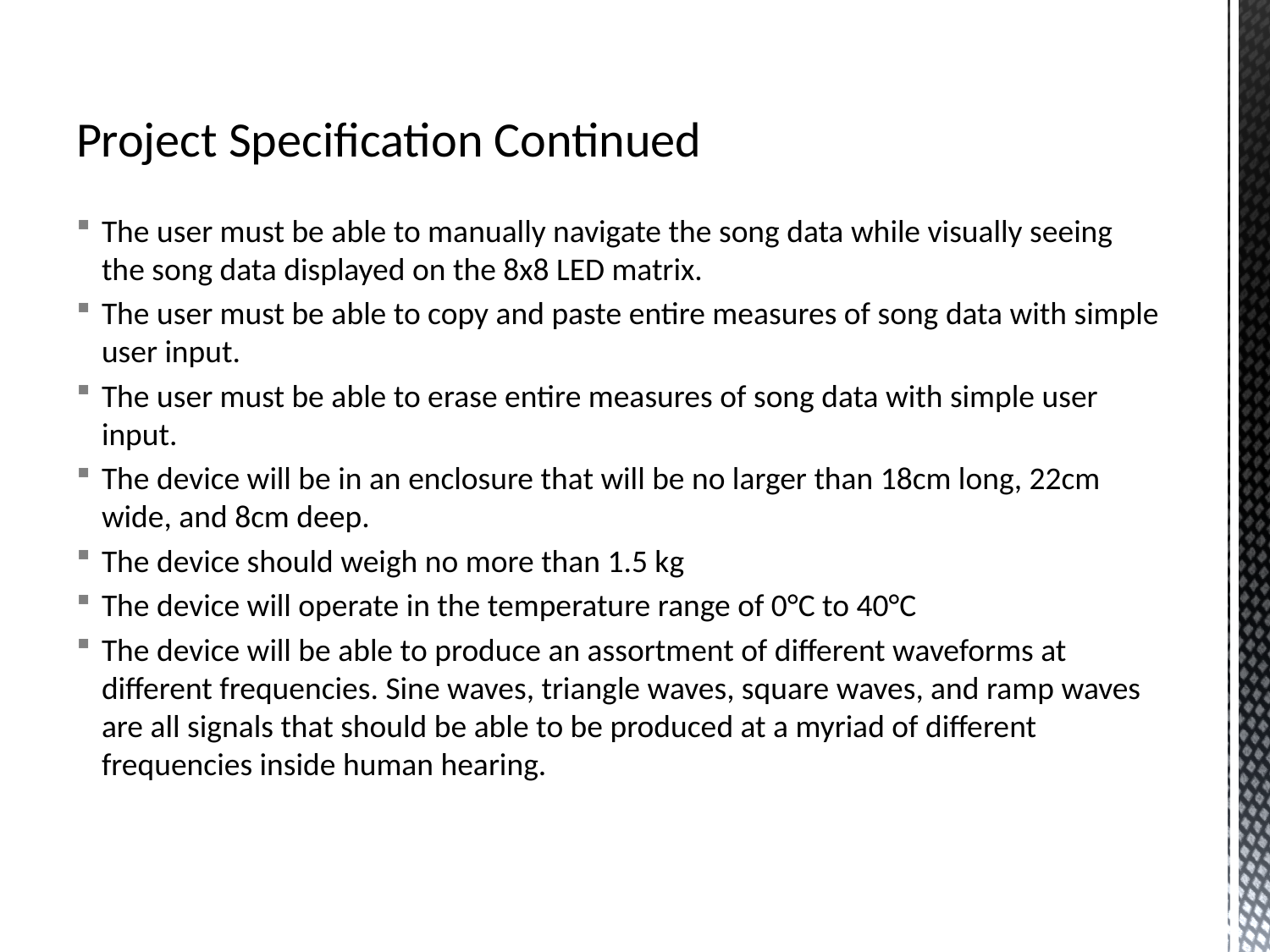

# Project Specification Continued
The user must be able to manually navigate the song data while visually seeing the song data displayed on the 8x8 LED matrix.
The user must be able to copy and paste entire measures of song data with simple user input.
The user must be able to erase entire measures of song data with simple user input.
The device will be in an enclosure that will be no larger than 18cm long, 22cm wide, and 8cm deep.
The device should weigh no more than 1.5 kg
The device will operate in the temperature range of 0°C to 40°C
The device will be able to produce an assortment of different waveforms at different frequencies. Sine waves, triangle waves, square waves, and ramp waves are all signals that should be able to be produced at a myriad of different frequencies inside human hearing.